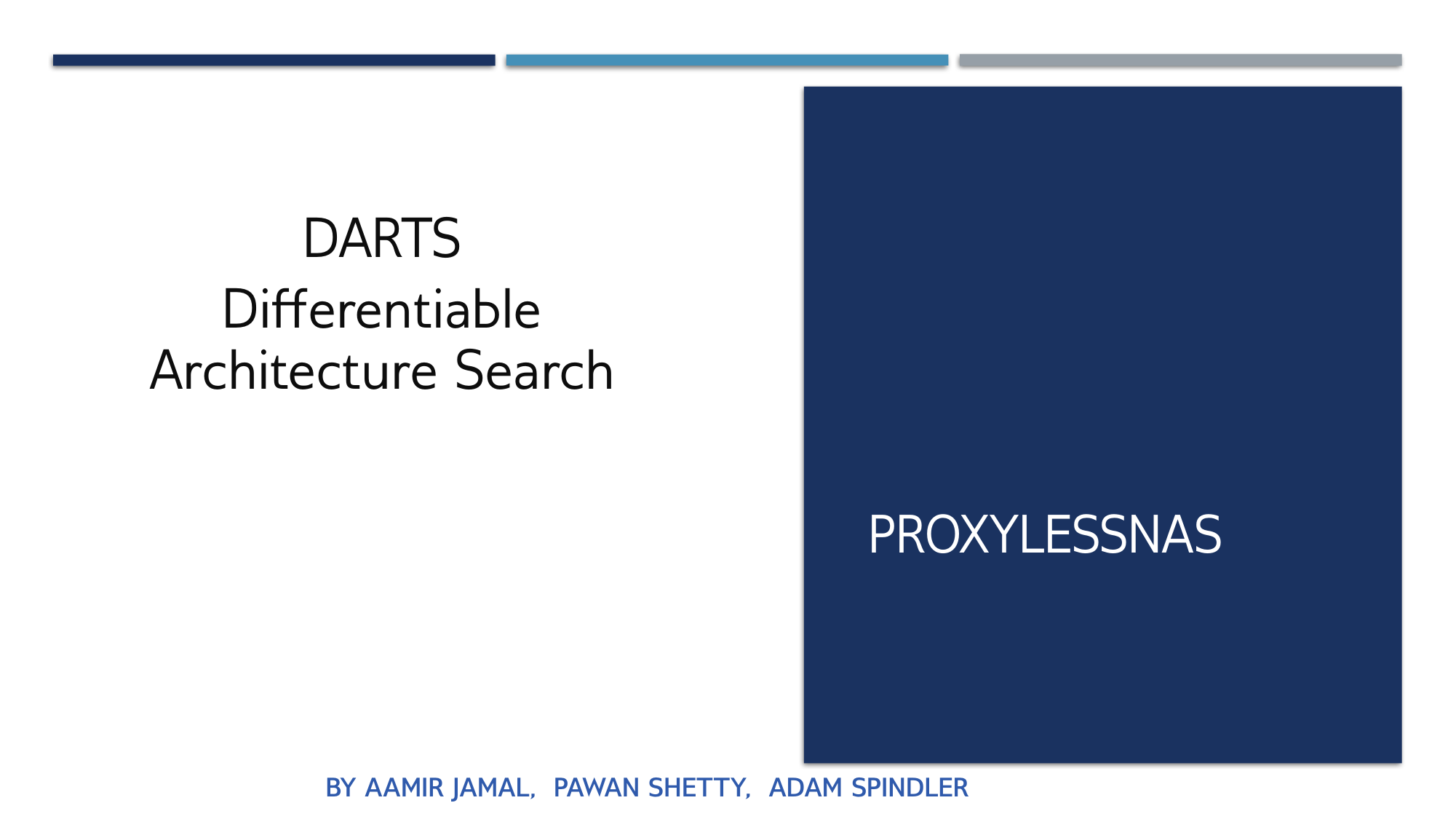

DARTS
Differentiable Architecture Search
# ProxylessNAS
By Aamir Jamal,  Pawan Shetty,  Adam Spindler